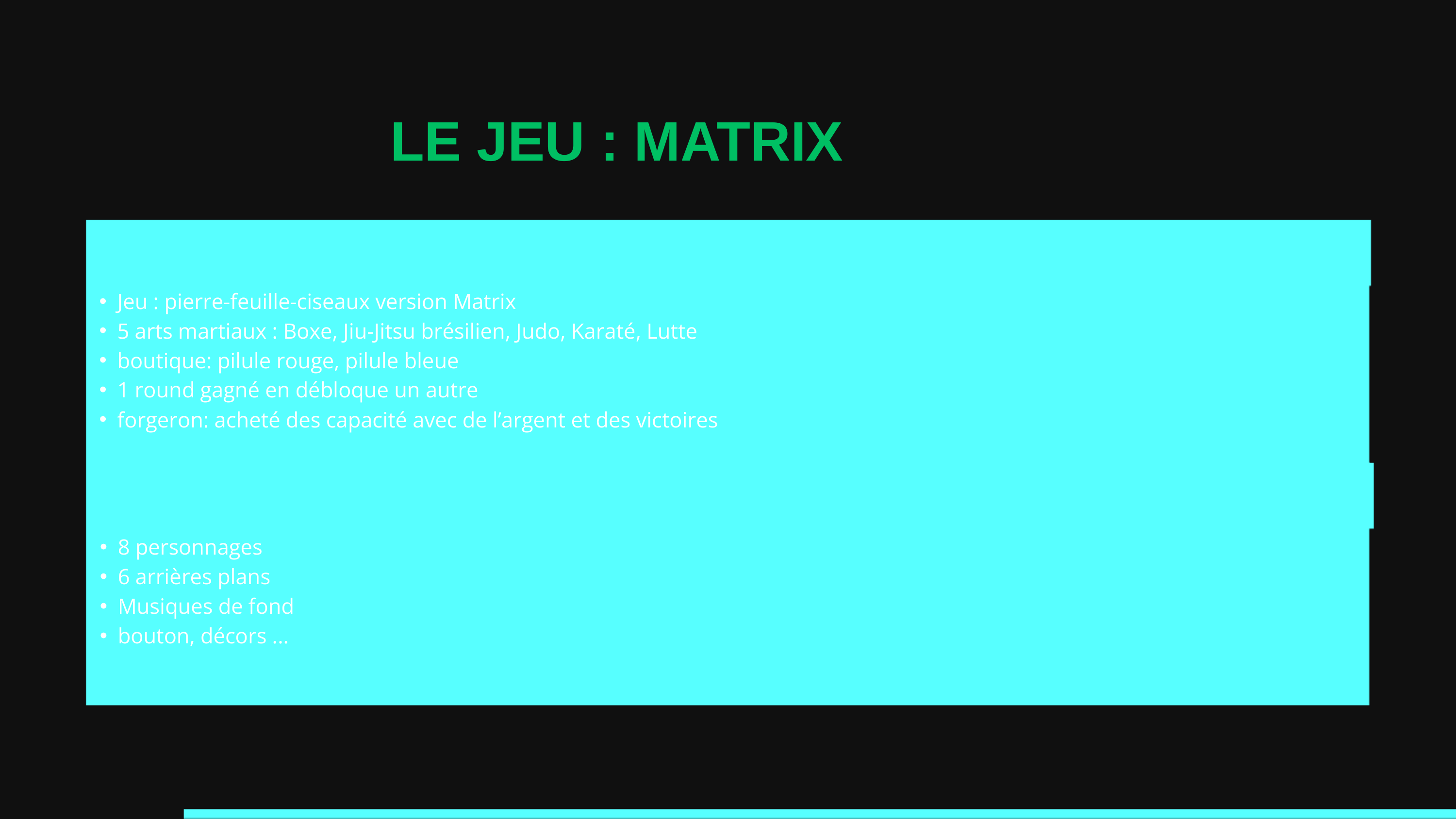

LE JEU : MATRIX

Règles du jeu
Jeu : pierre-feuille-ciseaux version Matrix
5 arts martiaux : Boxe, Jiu-Jitsu brésilien, Judo, Karaté, Lutte
boutique: pilule rouge, pilule bleue
1 round gagné en débloque un autre
forgeron: acheté des capacité avec de l’argent et des victoires

asset dans l’univers matrix
8 personnages
6 arrières plans
Musiques de fond
bouton, décors ...